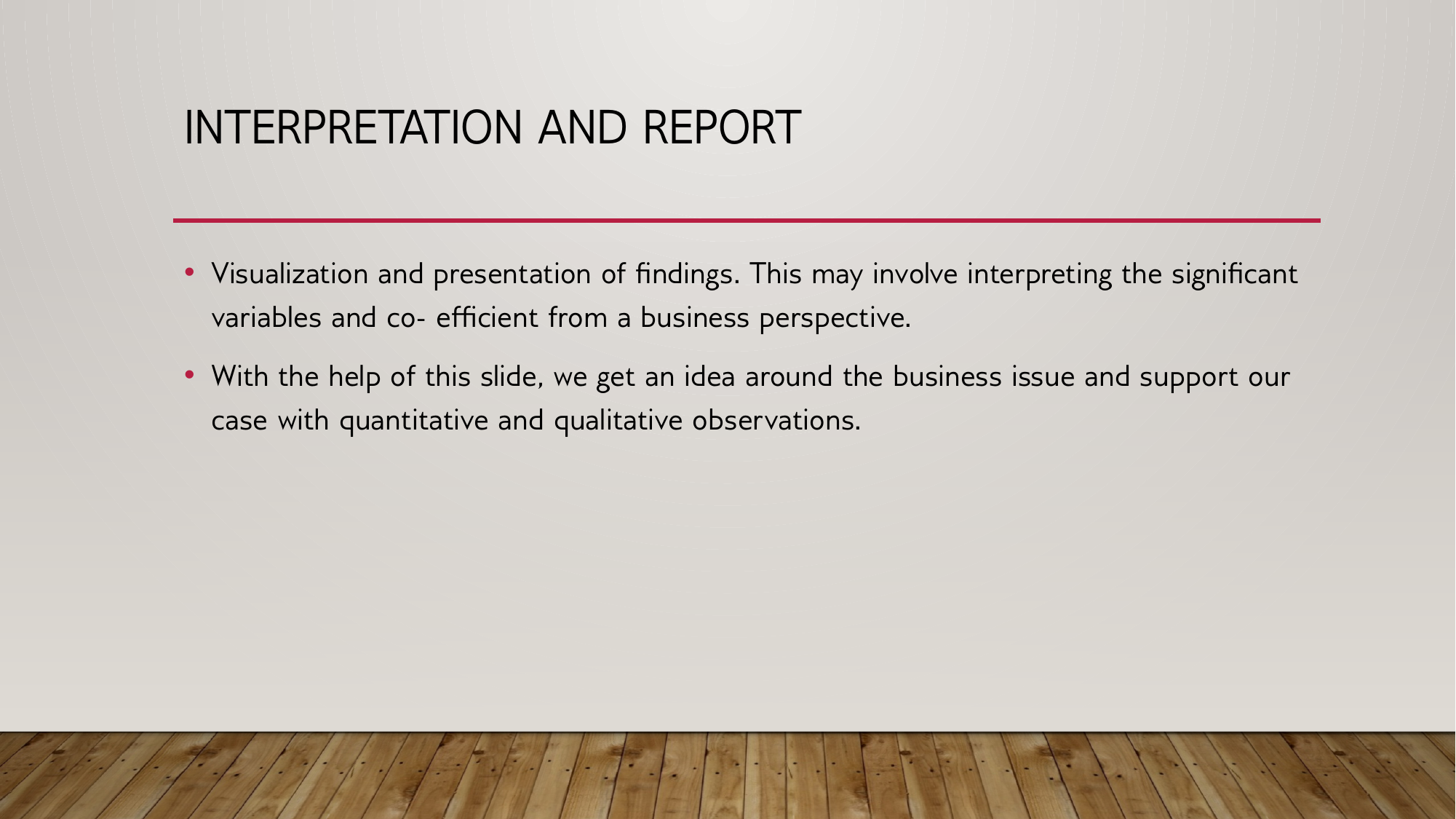

# INTERPRETATION AND REPORT
Visualization and presentation of findings. This may involve interpreting the significant variables and co- efficient from a business perspective.
With the help of this slide, we get an idea around the business issue and support our case with quantitative and qualitative observations.